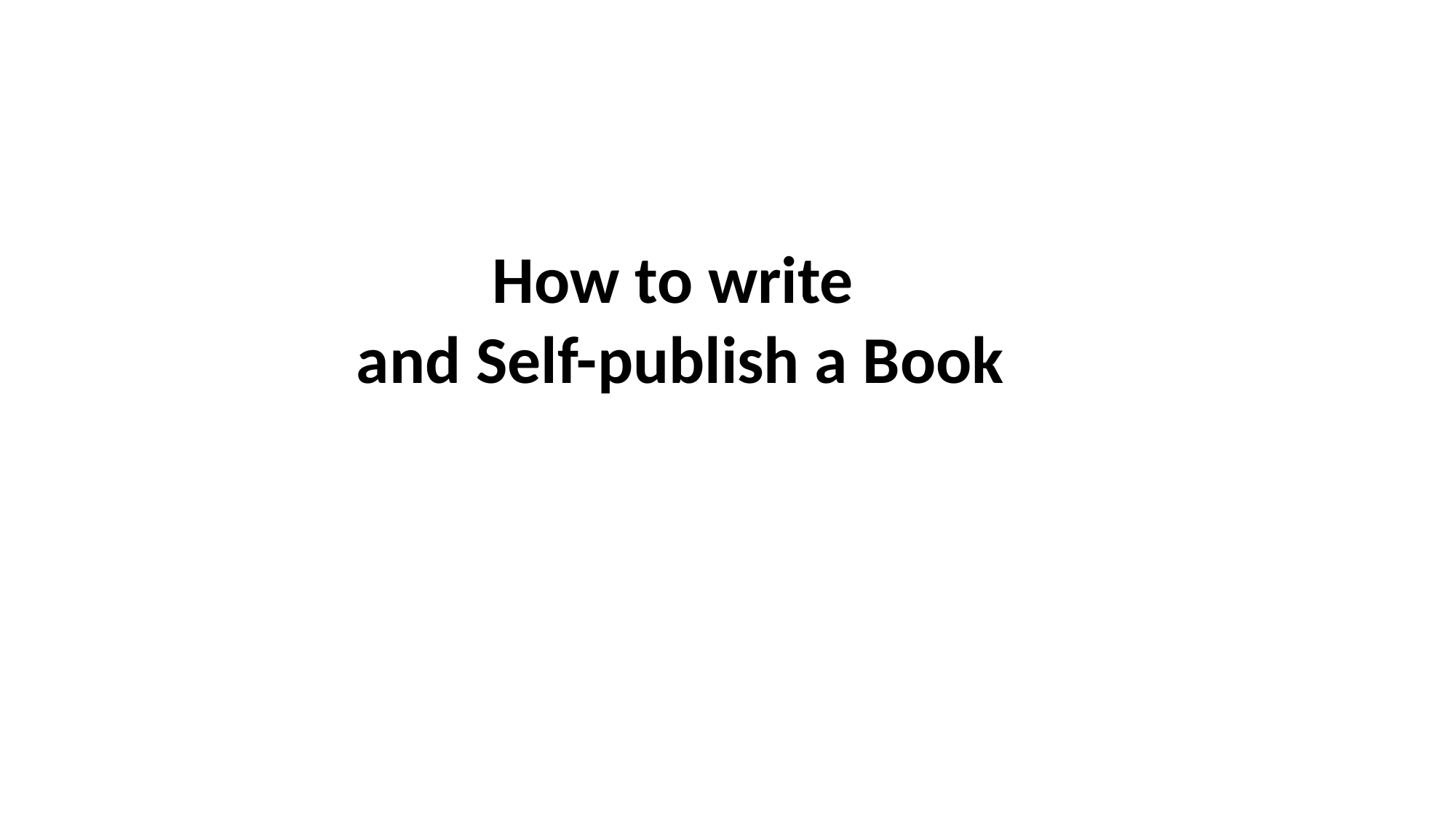

How to write
and Self-publish a Book